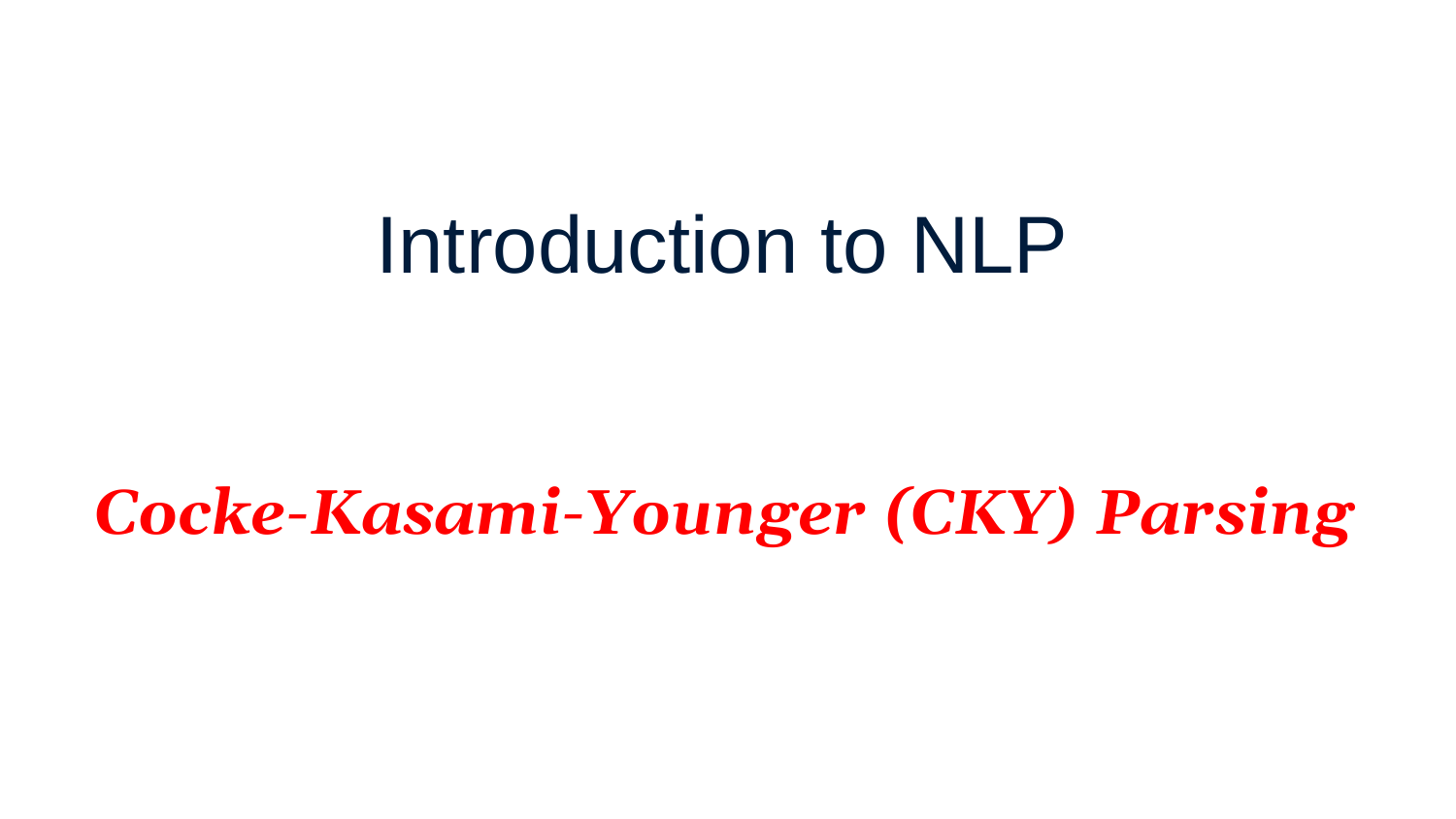

# Introduction to NLP
Cocke-Kasami-Younger (CKY) Parsing